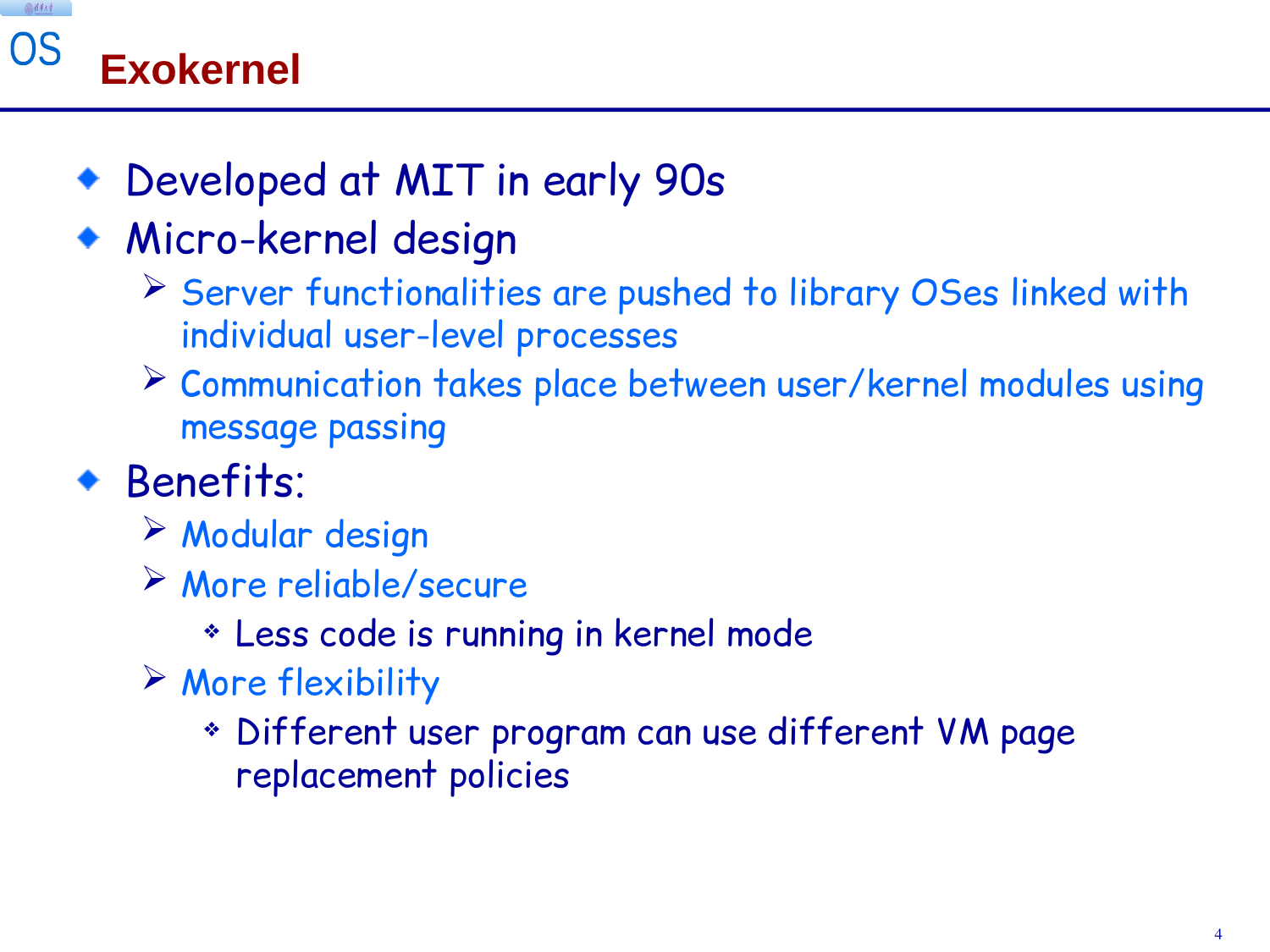

# Exokernel
Developed at MIT in early 90s
Micro-kernel design
Server functionalities are pushed to library OSes linked with individual user-level processes
Communication takes place between user/kernel modules using message passing
Benefits:
Modular design
More reliable/secure
Less code is running in kernel mode
More flexibility
Different user program can use different VM page replacement policies